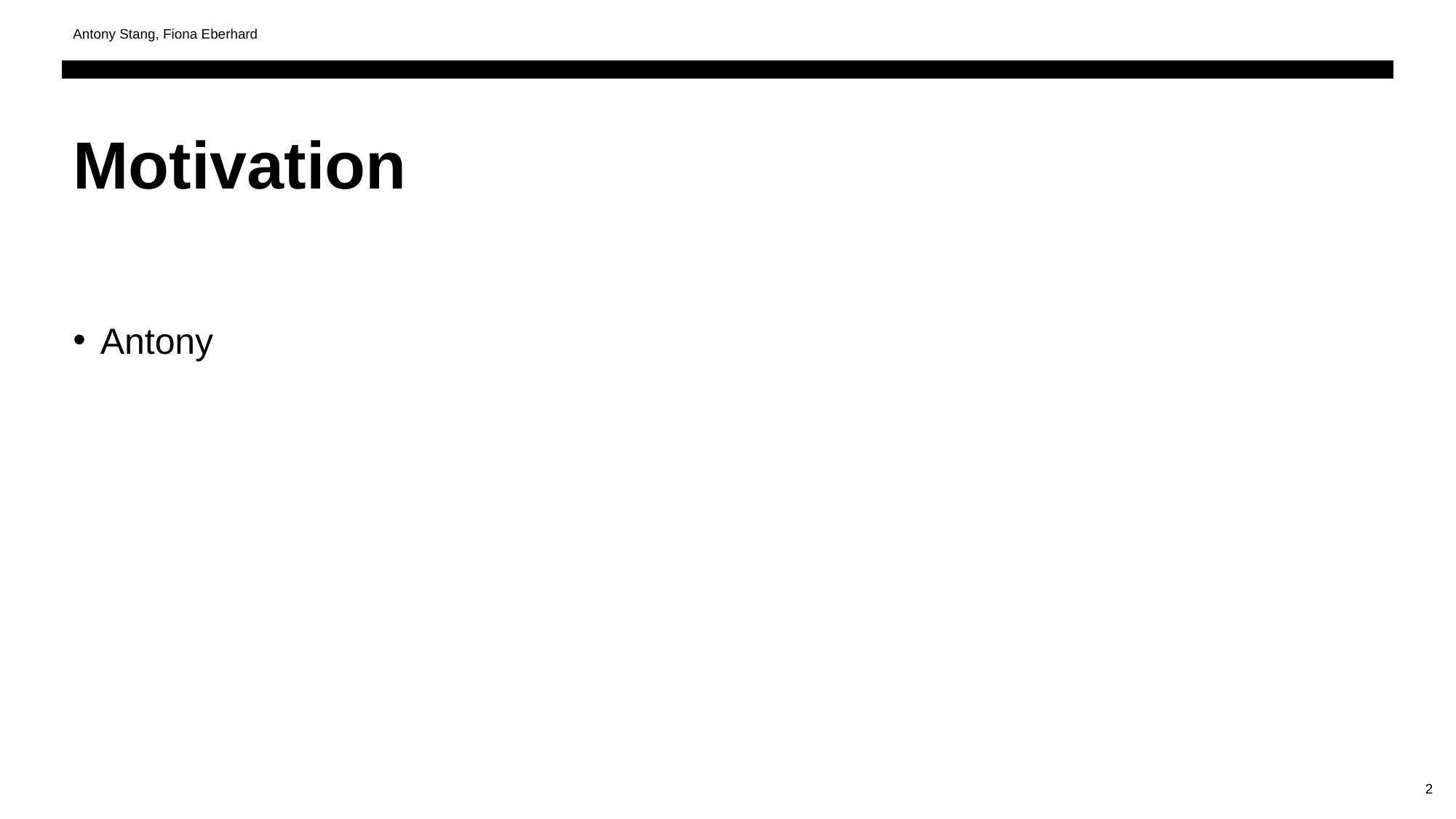

Antony Stang, Fiona Eberhard
# Motivation
Antony
2